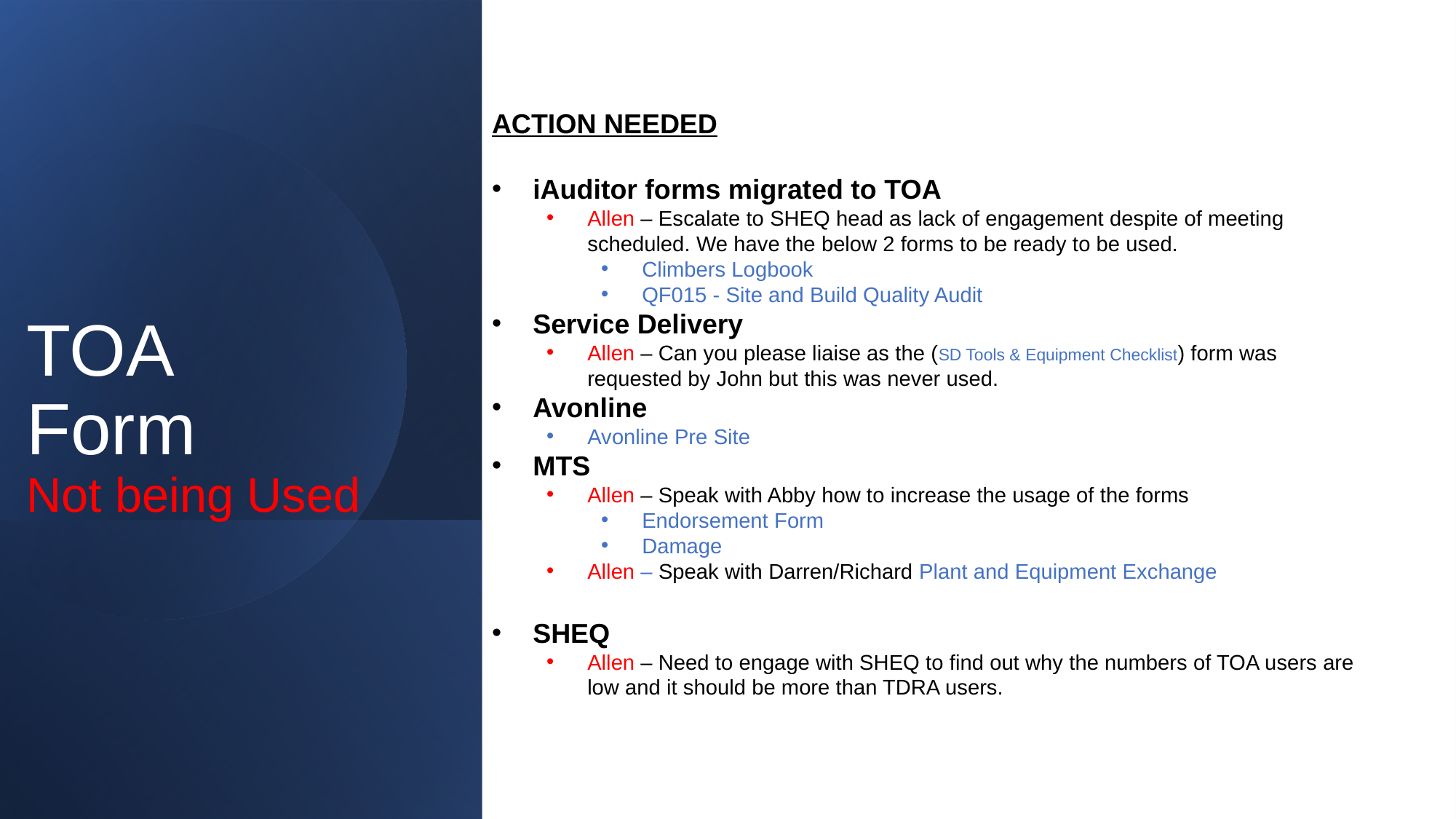

ACTION NEEDED

iAuditor forms migrated to TOA
Allen – Escalate to SHEQ head as lack of engagement despite of meeting scheduled. We have the below 2 forms to be ready to be used.
Climbers Logbook
QF015 - Site and Build Quality Audit
Service Delivery
Allen – Can you please liaise as the (SD Tools & Equipment Checklist) form was requested by John but this was never used.
Avonline
Avonline Pre Site
MTS
Allen – Speak with Abby how to increase the usage of the forms
Endorsement Form
Damage
Allen – Speak with Darren/Richard Plant and Equipment Exchange

SHEQ
Allen – Need to engage with SHEQ to find out why the numbers of TOA users are low and it should be more than TDRA users.

# TOA Form Not being Used